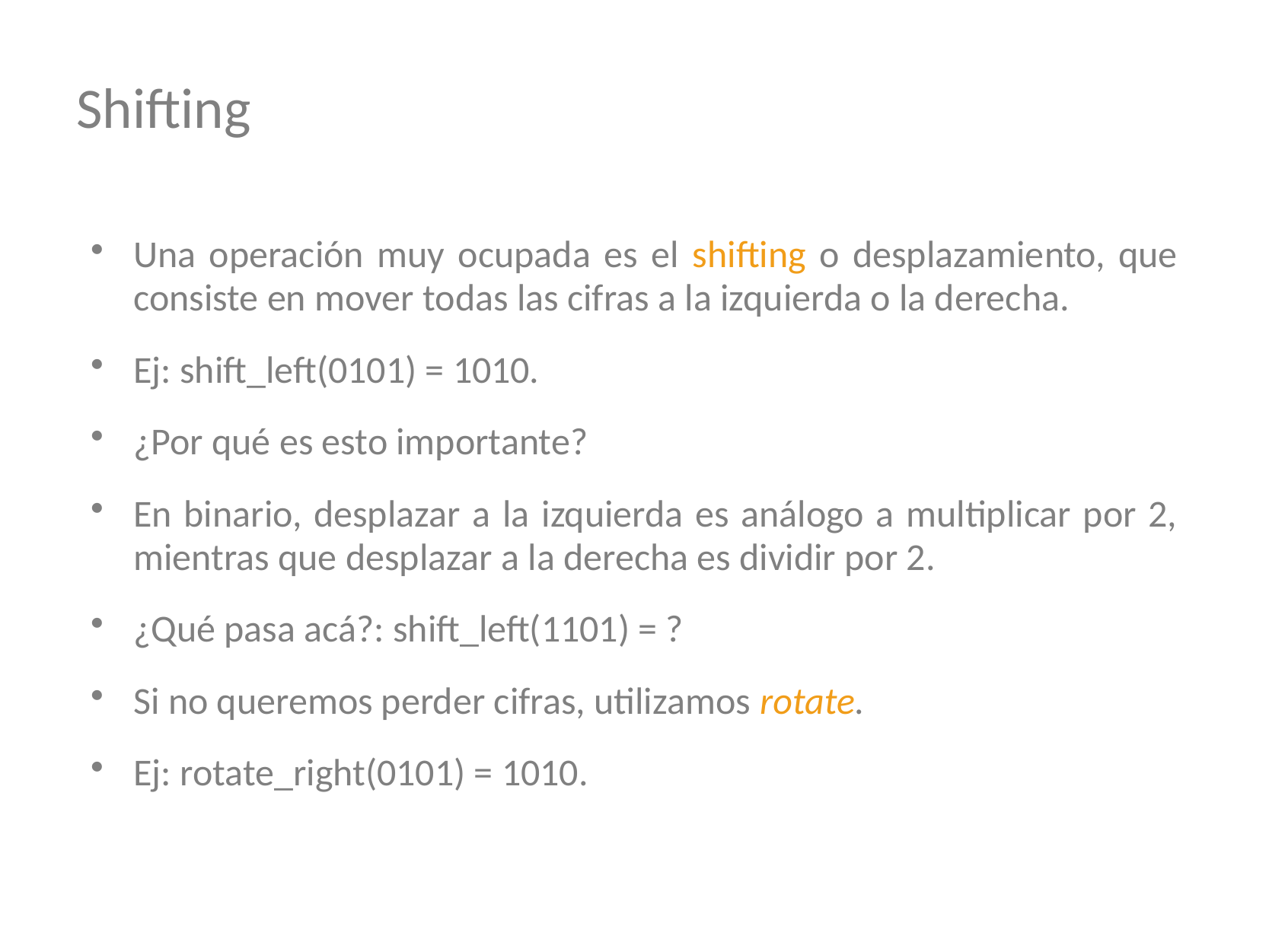

# Shifting
Una operación muy ocupada es el shifting o desplazamiento, que consiste en mover todas las cifras a la izquierda o la derecha.
Ej: shift_left(0101) = 1010.
¿Por qué es esto importante?
En binario, desplazar a la izquierda es análogo a multiplicar por 2, mientras que desplazar a la derecha es dividir por 2.
¿Qué pasa acá?: shift_left(1101) = ?
Si no queremos perder cifras, utilizamos rotate.
Ej: rotate_right(0101) = 1010.